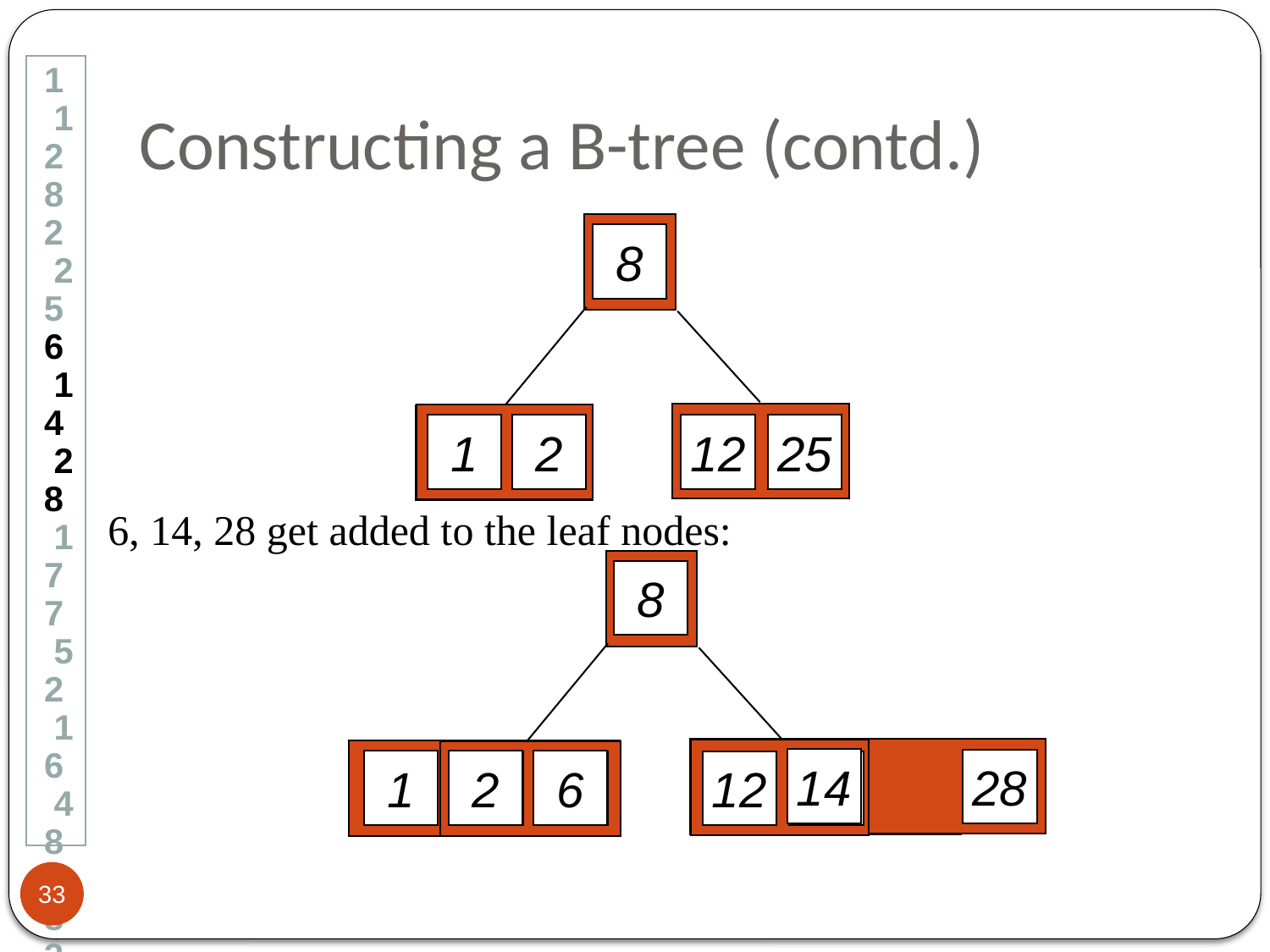

# Constructing a B-tree (contd.)

8

1
2
12
25
1  12  8  2  25  6  14  28  17  7  52  16  48  68  3  26  29  53  55  45
6, 14, 28 get added to the leaf nodes:

8

14
28
1
2
6
1
2
12
25
33